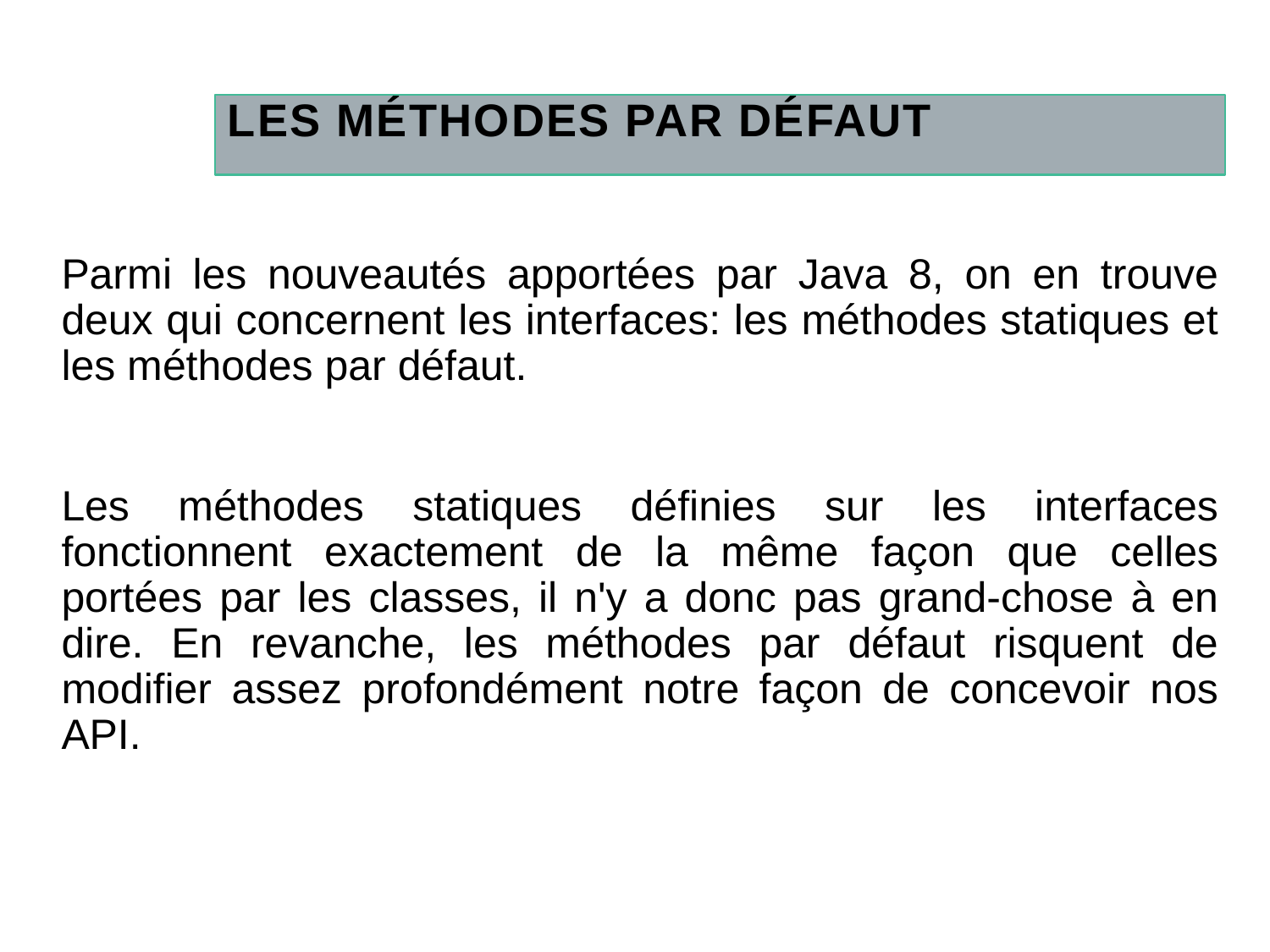

# Les méthodes par défaut
Parmi les nouveautés apportées par Java 8, on en trouve deux qui concernent les interfaces: les méthodes statiques et les méthodes par défaut.

Les méthodes statiques définies sur les interfaces fonctionnent exactement de la même façon que celles portées par les classes, il n'y a donc pas grand-chose à en dire. En revanche, les méthodes par défaut risquent de modifier assez profondément notre façon de concevoir nos API.

4